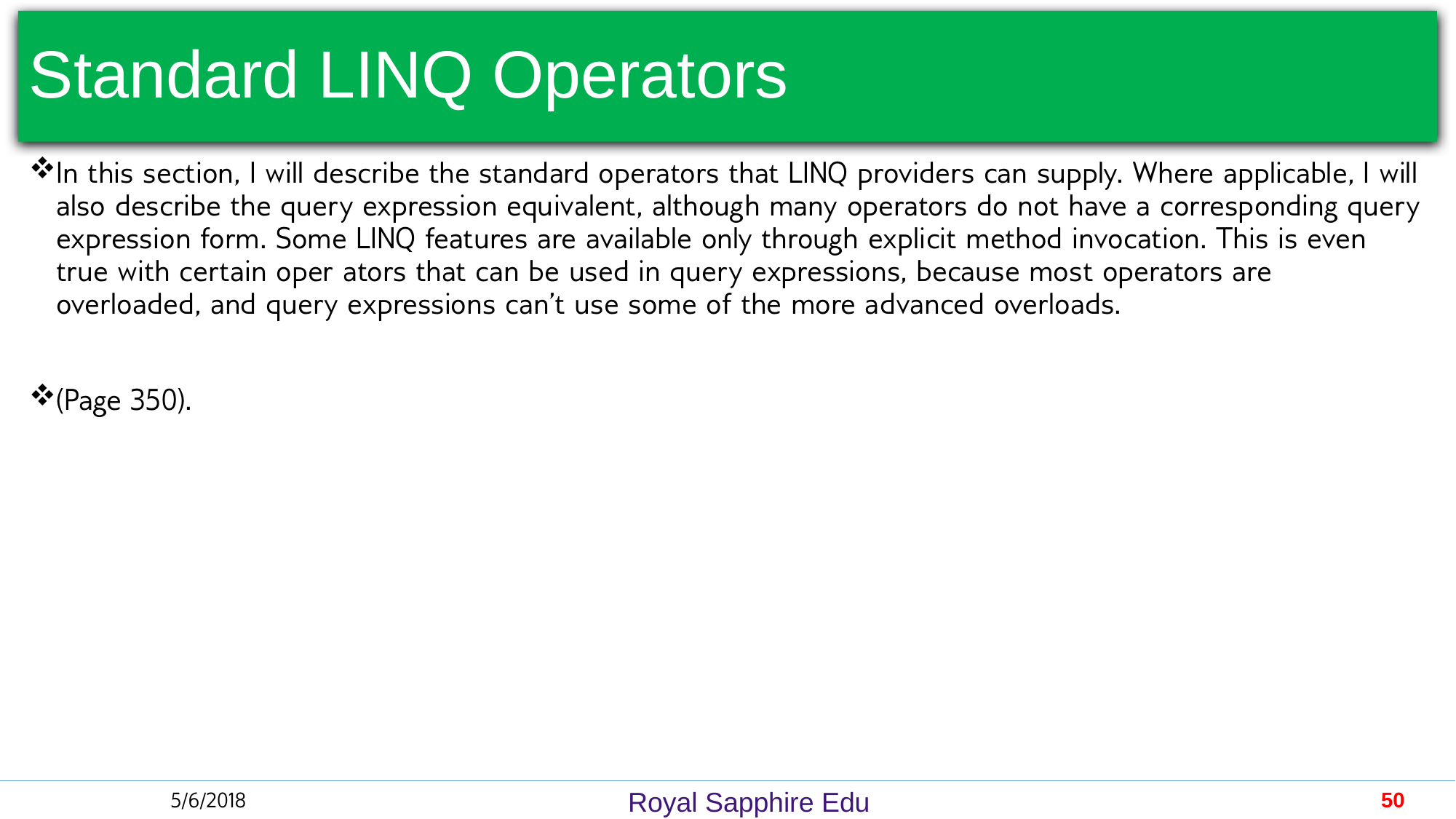

# Standard LINQ Operators
In this section, I will describe the standard operators that LINQ providers can supply. Where applicable, I will also describe the query expression equivalent, although many operators do not have a corresponding query expression form. Some LINQ features are available only through explicit method invocation. This is even true with certain oper ators that can be used in query expressions, because most operators are overloaded, and query expressions can’t use some of the more advanced overloads.

(Page 350).
5/6/2018
50